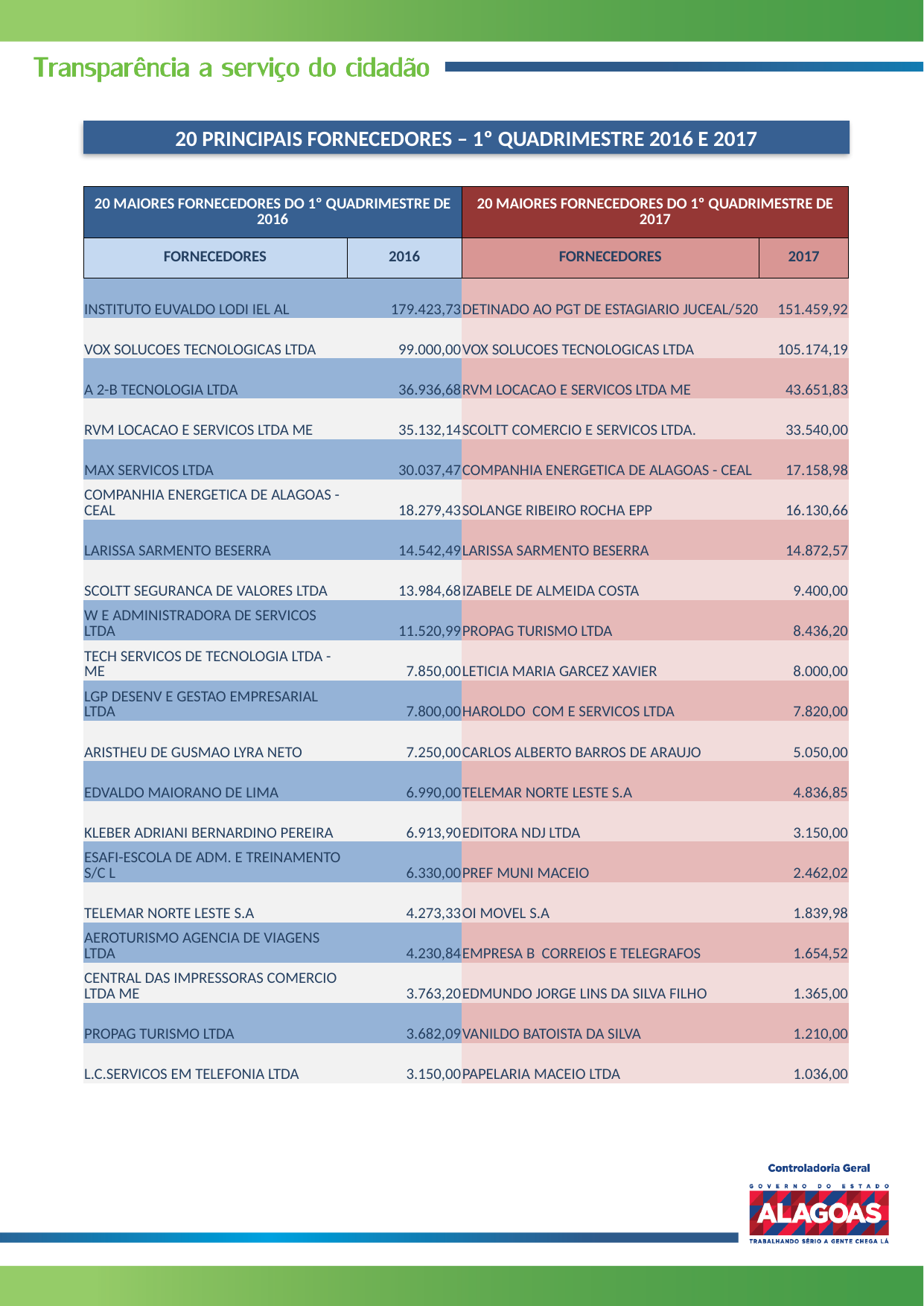

20 PRINCIPAIS FORNECEDORES – 1º QUADRIMESTRE 2016 E 2017
| 20 MAIORES FORNECEDORES DO 1º QUADRIMESTRE DE 2016 |  | 20 MAIORES FORNECEDORES DO 1º QUADRIMESTRE DE 2017 |  |
| --- | --- | --- | --- |
| FORNECEDORES | 2016 | FORNECEDORES | 2017 |
| INSTITUTO EUVALDO LODI IEL AL | 179.423,73 | DETINADO AO PGT DE ESTAGIARIO JUCEAL/520 | 151.459,92 |
| VOX SOLUCOES TECNOLOGICAS LTDA | 99.000,00 | VOX SOLUCOES TECNOLOGICAS LTDA | 105.174,19 |
| A 2-B TECNOLOGIA LTDA | 36.936,68 | RVM LOCACAO E SERVICOS LTDA ME | 43.651,83 |
| RVM LOCACAO E SERVICOS LTDA ME | 35.132,14 | SCOLTT COMERCIO E SERVICOS LTDA. | 33.540,00 |
| MAX SERVICOS LTDA | 30.037,47 | COMPANHIA ENERGETICA DE ALAGOAS - CEAL | 17.158,98 |
| COMPANHIA ENERGETICA DE ALAGOAS - CEAL | 18.279,43 | SOLANGE RIBEIRO ROCHA EPP | 16.130,66 |
| LARISSA SARMENTO BESERRA | 14.542,49 | LARISSA SARMENTO BESERRA | 14.872,57 |
| SCOLTT SEGURANCA DE VALORES LTDA | 13.984,68 | IZABELE DE ALMEIDA COSTA | 9.400,00 |
| W E ADMINISTRADORA DE SERVICOS LTDA | 11.520,99 | PROPAG TURISMO LTDA | 8.436,20 |
| TECH SERVICOS DE TECNOLOGIA LTDA - ME | 7.850,00 | LETICIA MARIA GARCEZ XAVIER | 8.000,00 |
| LGP DESENV E GESTAO EMPRESARIAL LTDA | 7.800,00 | HAROLDO COM E SERVICOS LTDA | 7.820,00 |
| ARISTHEU DE GUSMAO LYRA NETO | 7.250,00 | CARLOS ALBERTO BARROS DE ARAUJO | 5.050,00 |
| EDVALDO MAIORANO DE LIMA | 6.990,00 | TELEMAR NORTE LESTE S.A | 4.836,85 |
| KLEBER ADRIANI BERNARDINO PEREIRA | 6.913,90 | EDITORA NDJ LTDA | 3.150,00 |
| ESAFI-ESCOLA DE ADM. E TREINAMENTO S/C L | 6.330,00 | PREF MUNI MACEIO | 2.462,02 |
| TELEMAR NORTE LESTE S.A | 4.273,33 | OI MOVEL S.A | 1.839,98 |
| AEROTURISMO AGENCIA DE VIAGENS LTDA | 4.230,84 | EMPRESA B CORREIOS E TELEGRAFOS | 1.654,52 |
| CENTRAL DAS IMPRESSORAS COMERCIO LTDA ME | 3.763,20 | EDMUNDO JORGE LINS DA SILVA FILHO | 1.365,00 |
| PROPAG TURISMO LTDA | 3.682,09 | VANILDO BATOISTA DA SILVA | 1.210,00 |
| L.C.SERVICOS EM TELEFONIA LTDA | 3.150,00 | PAPELARIA MACEIO LTDA | 1.036,00 |